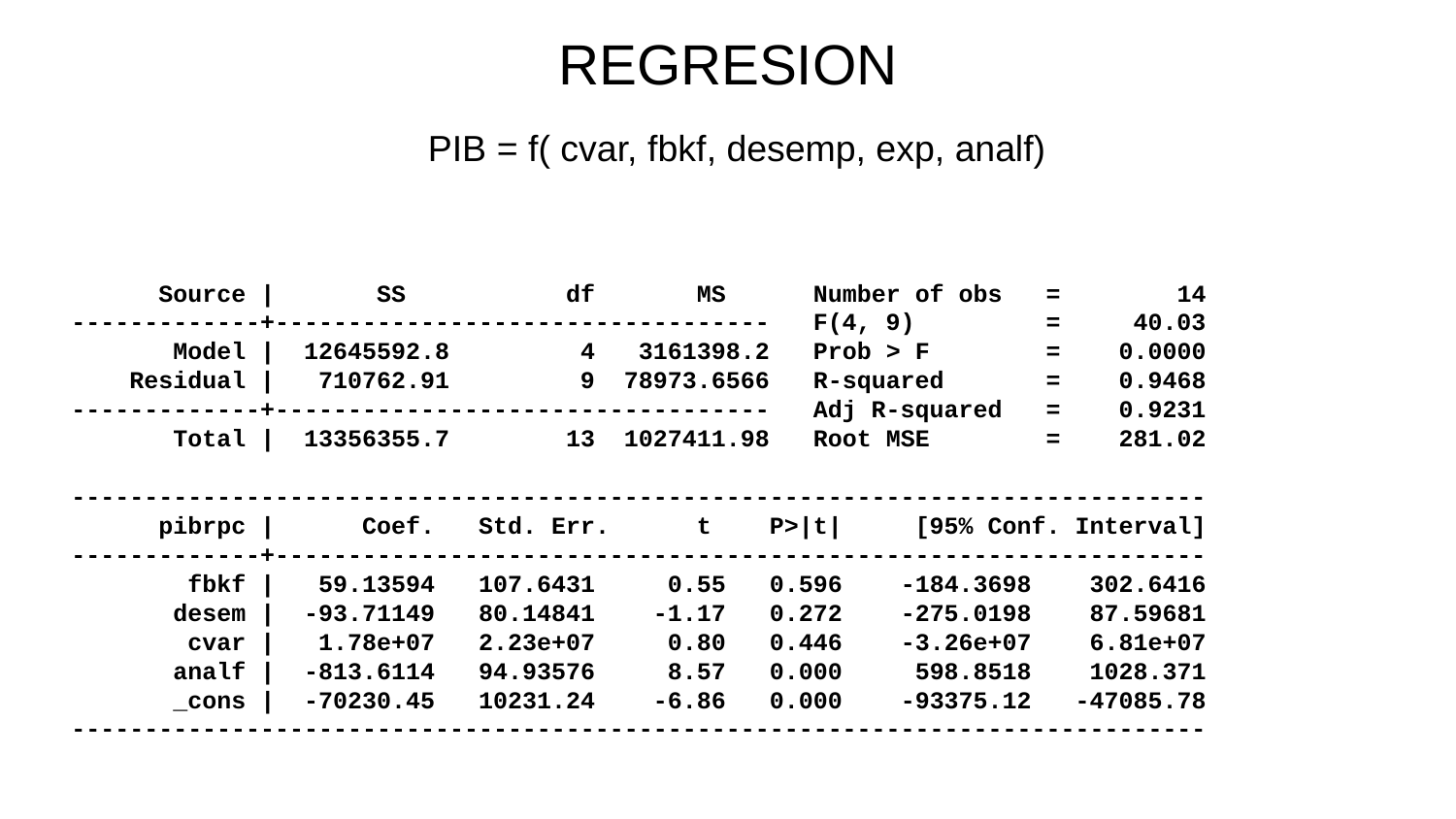

# REGRESION
PIB = f( cvar, fbkf, desemp, exp, analf)
PIBpc = -70230+ 0,000000178cvar + 59,14 fbkf -93,7 desemp -813,6 analf+ U

      Source |       SS           df       MS      Number of obs   =        14
-------------+----------------------------------   F(4, 9)         =     40.03
       Model |  12645592.8         4   3161398.2   Prob > F        =    0.0000
    Residual |   710762.91         9  78973.6566   R-squared       =    0.9468
-------------+----------------------------------   Adj R-squared   =    0.9231
       Total |  13356355.7        13  1027411.98   Root MSE        =    281.02

------------------------------------------------------------------------------
      pibrpc |      Coef.   Std. Err.      t    P>|t|     [95% Conf. Interval]
-------------+----------------------------------------------------------------
        fbkf |   59.13594   107.6431     0.55   0.596    -184.3698    302.6416
       desem |  -93.71149   80.14841    -1.17   0.272    -275.0198    87.59681
        cvar |   1.78e+07   2.23e+07     0.80   0.446    -3.26e+07    6.81e+07
       analf |  -813.6114   94.93576     8.57   0.000     598.8518    1028.371
       _cons |  -70230.45   10231.24    -6.86   0.000    -93375.12   -47085.78
------------------------------------------------------------------------------